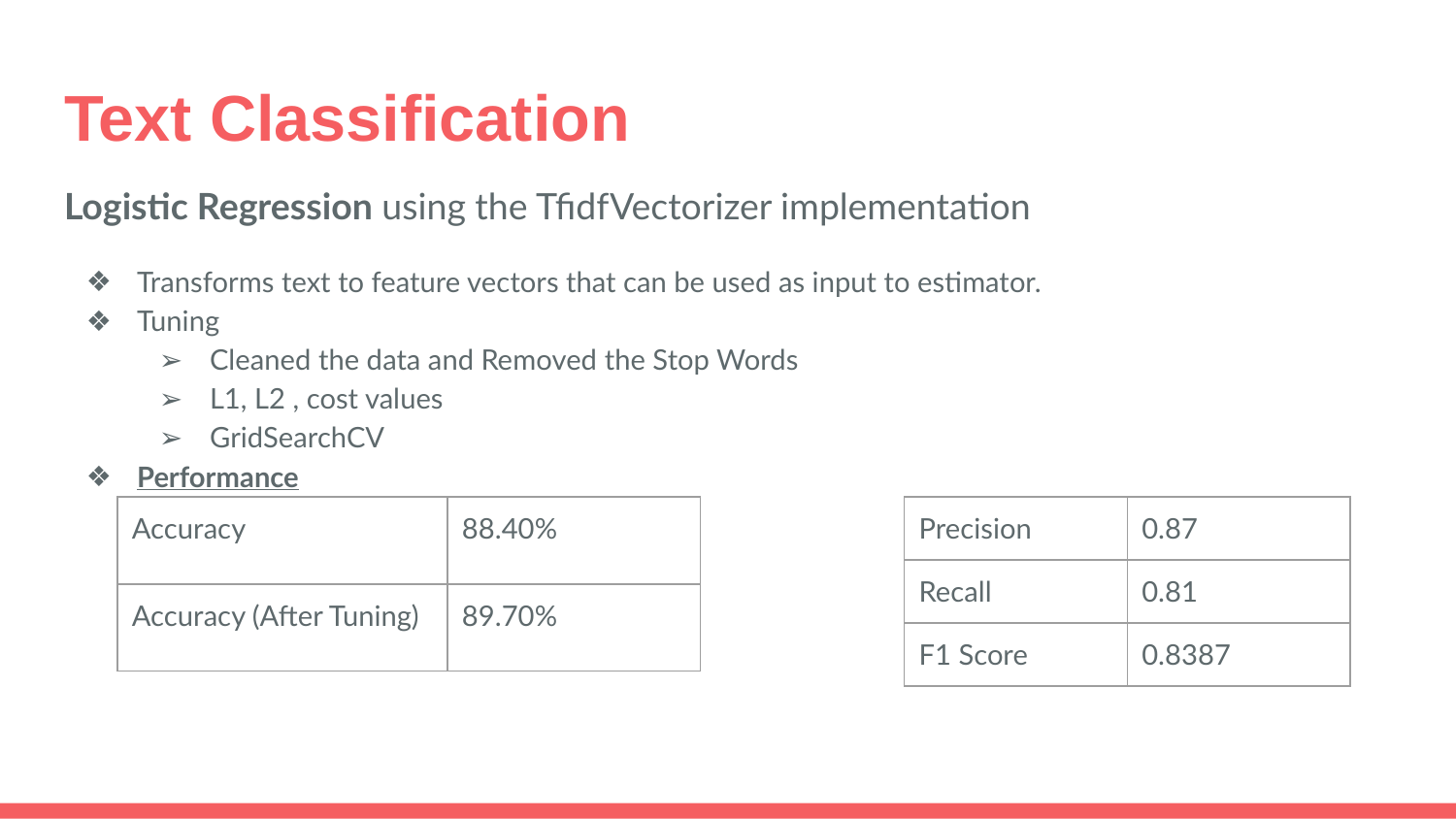

# Text Classification

Logistic Regression using the TfidfVectorizer implementation
Transforms text to feature vectors that can be used as input to estimator.
Tuning
Cleaned the data and Removed the Stop Words
L1, L2 , cost values
GridSearchCV
Performance

| Accuracy | 88.40% |
| --- | --- |
| Accuracy (After Tuning) | 89.70% |
| Precision | 0.87 |
| --- | --- |
| Recall | 0.81 |
| F1 Score | 0.8387 |